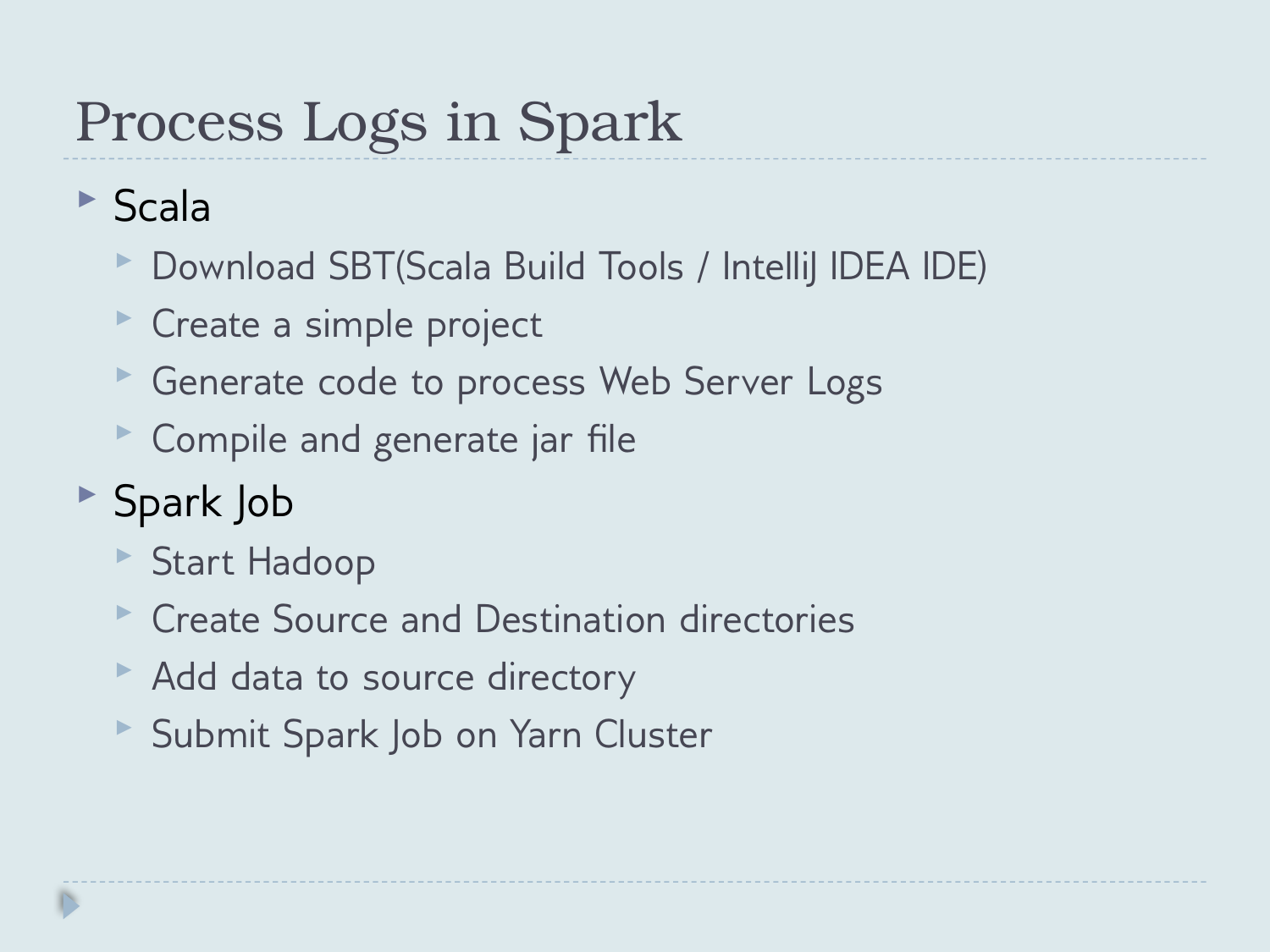

# Process Logs in Spark
Scala
Download SBT(Scala Build Tools / IntelliJ IDEA IDE)
Create a simple project
Generate code to process Web Server Logs
Compile and generate jar file
Spark Job
Start Hadoop
Create Source and Destination directories
Add data to source directory
Submit Spark Job on Yarn Cluster